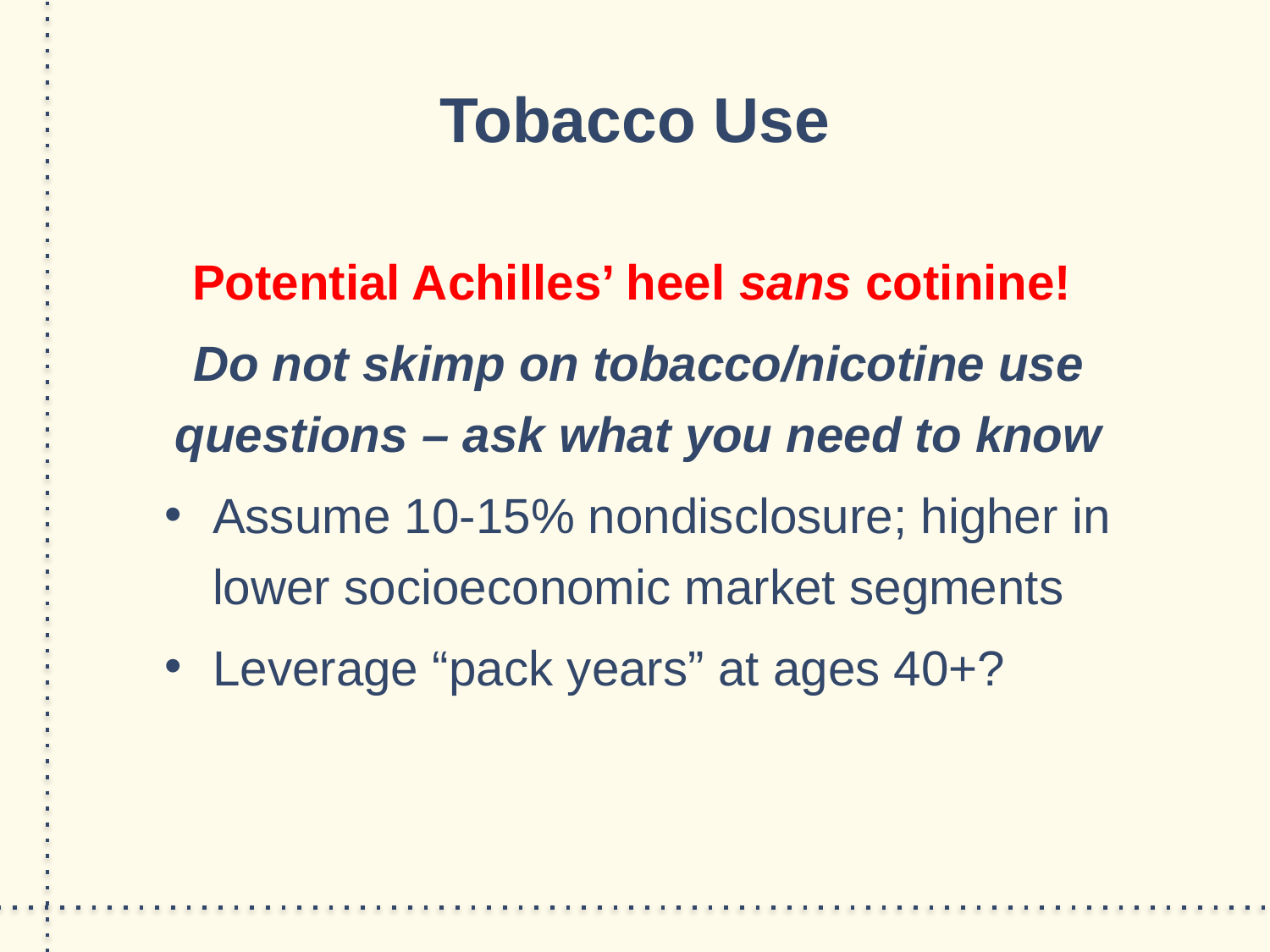

# Tobacco Use
Potential Achilles’ heel sans cotinine!
Do not skimp on tobacco/nicotine use questions – ask what you need to know
Assume 10-15% nondisclosure; higher in lower socioeconomic market segments
Leverage “pack years” at ages 40+?